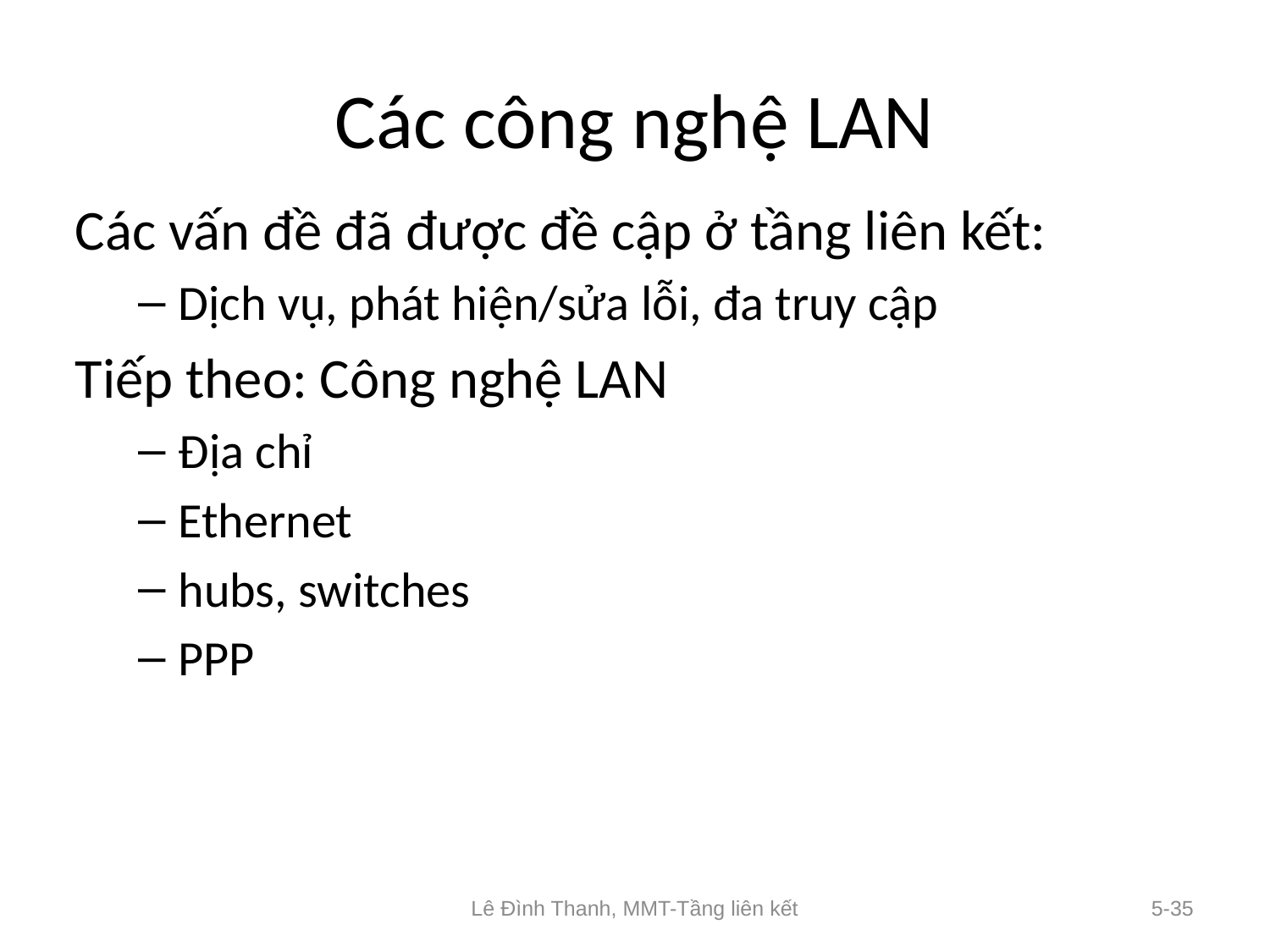

# Các công nghệ LAN
Các vấn đề đã được đề cập ở tầng liên kết:
Dịch vụ, phát hiện/sửa lỗi, đa truy cập
Tiếp theo: Công nghệ LAN
Địa chỉ
Ethernet
hubs, switches
PPP

Lê Đình Thanh, MMT-Tầng liên kết
5-35